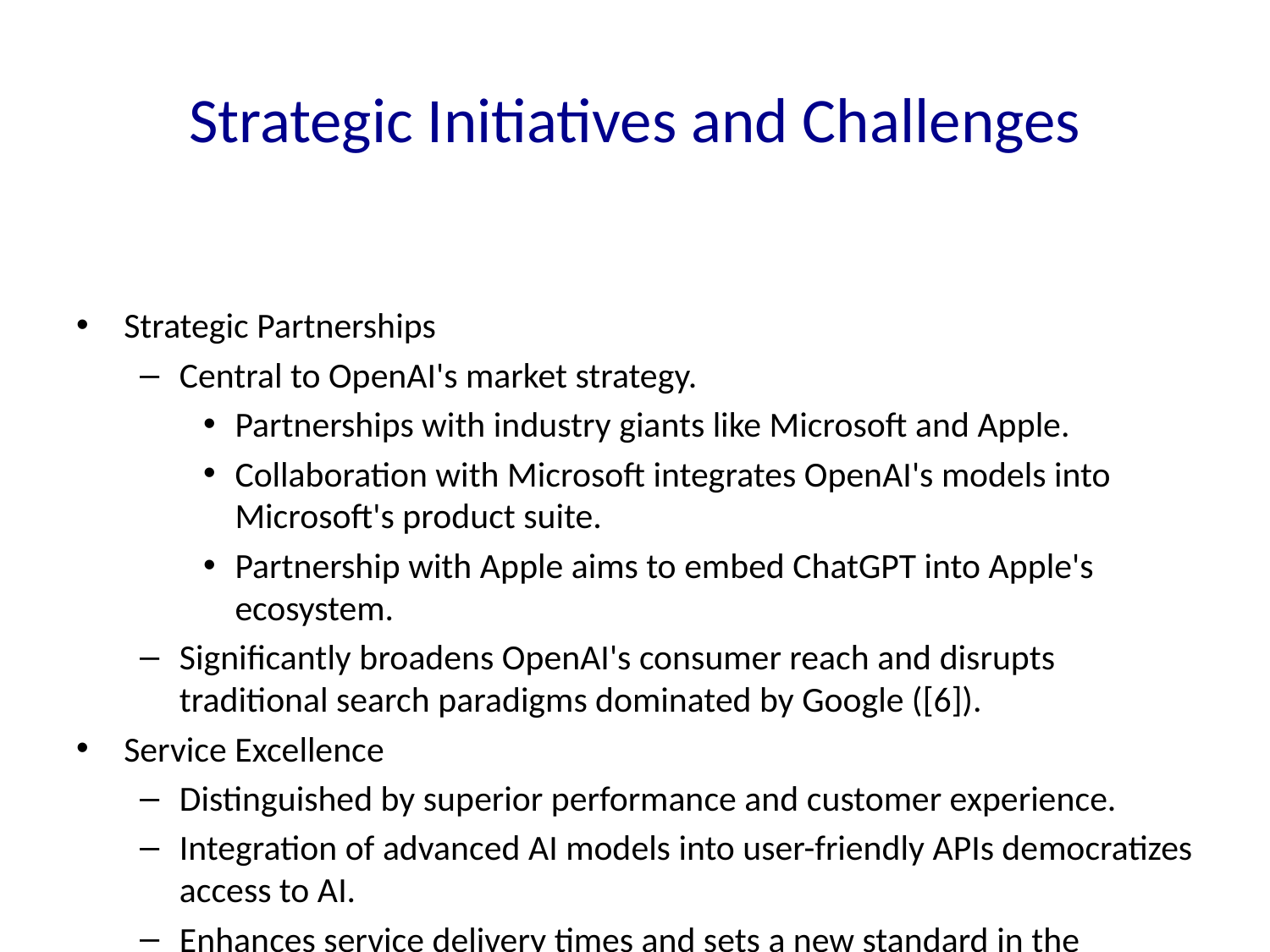

# Strategic Initiatives and Challenges

Strategic Partnerships
Central to OpenAI's market strategy.
Partnerships with industry giants like Microsoft and Apple.
Collaboration with Microsoft integrates OpenAI's models into Microsoft's product suite.
Partnership with Apple aims to embed ChatGPT into Apple's ecosystem.
Significantly broadens OpenAI's consumer reach and disrupts traditional search paradigms dominated by Google ([6]).
Service Excellence
Distinguished by superior performance and customer experience.
Integration of advanced AI models into user-friendly APIs democratizes access to AI.
Enhances service delivery times and sets a new standard in the market.
Emphasizes OpenAI's commitment to excellence and customer satisfaction ([11]).